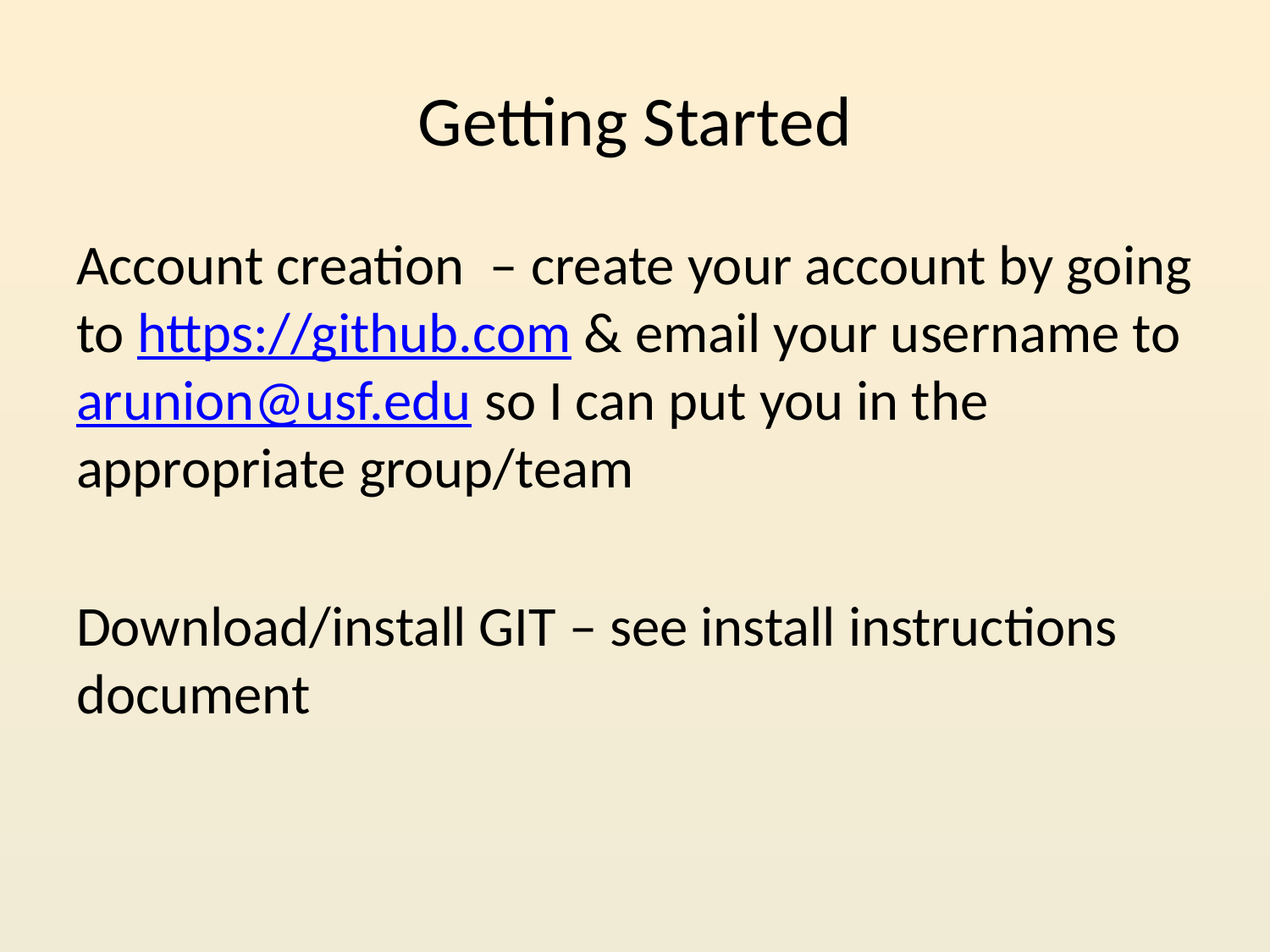

# Getting Started
Account creation  – create your account by going to https://github.com & email your username to arunion@usf.edu so I can put you in the appropriate group/team

Download/install GIT – see install instructions document